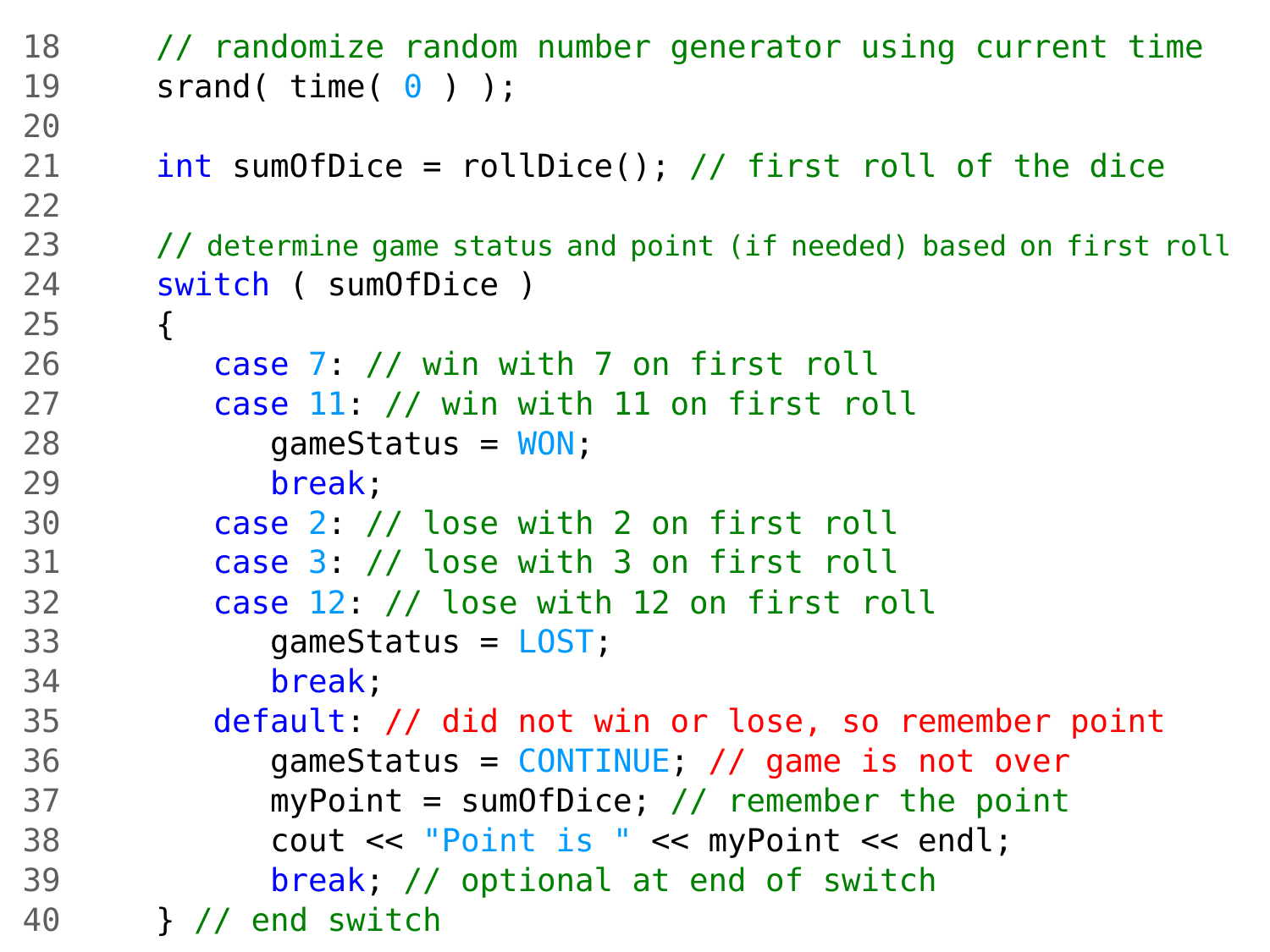

18     // randomize random number generator using current time
19     srand( time( 0 ) );
20
21     int sumOfDice = rollDice(); // first roll of the dice
22
23     // determine game status and point (if needed) based on first roll
24     switch ( sumOfDice )
25     {
26        case 7: // win with 7 on first roll
27        case 11: // win with 11 on first roll
28           gameStatus = WON;
29           break;
30        case 2: // lose with 2 on first roll
31        case 3: // lose with 3 on first roll
32        case 12: // lose with 12 on first roll
33           gameStatus = LOST;
34           break;
35        default: // did not win or lose, so remember point
36           gameStatus = CONTINUE; // game is not over
37           myPoint = sumOfDice; // remember the point
38           cout << "Point is " << myPoint << endl;
39           break; // optional at end of switch
40     } // end switch